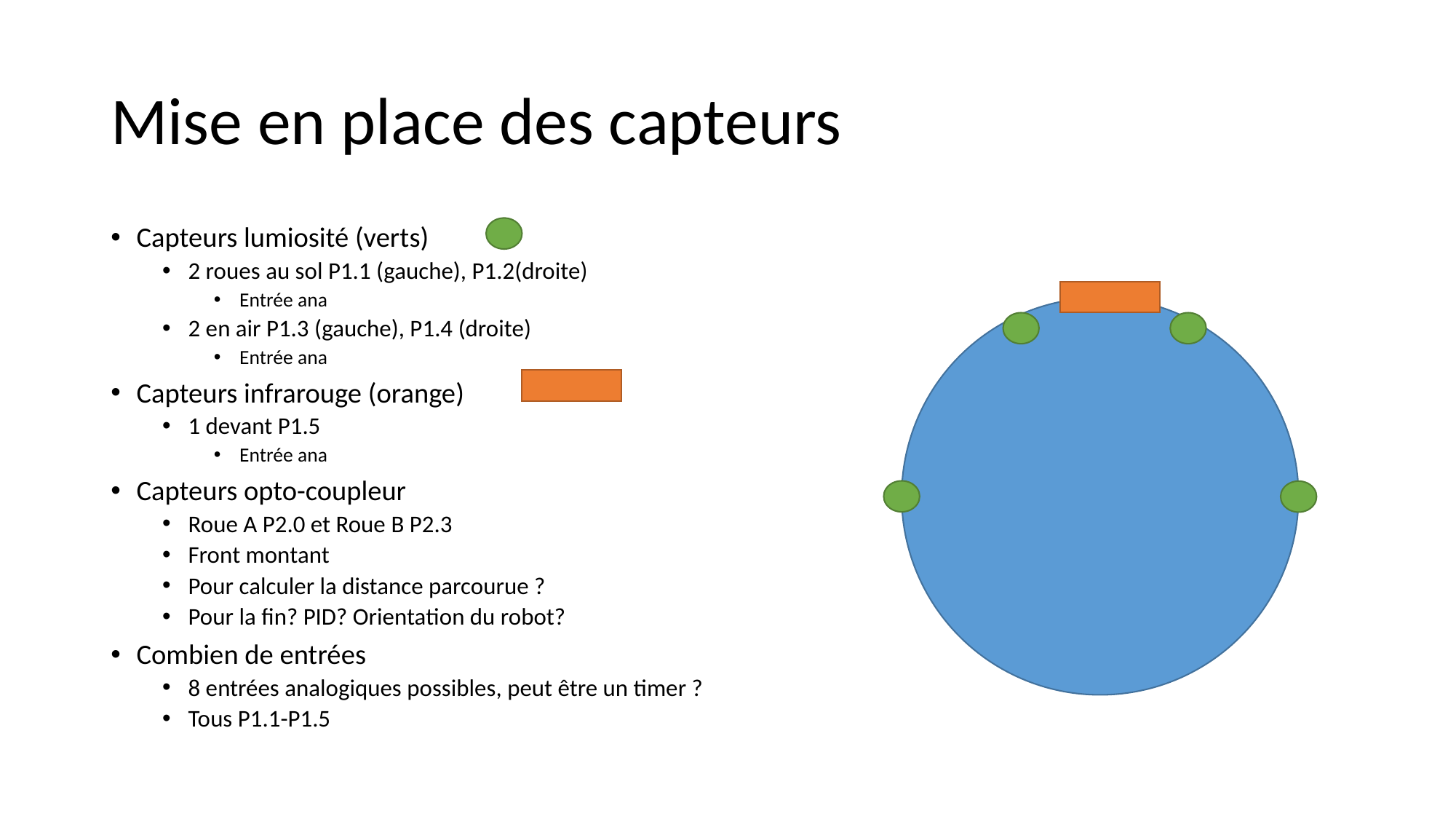

# Mise en place des capteurs
Capteurs lumiosité (verts)
2 roues au sol P1.1 (gauche), P1.2(droite)
Entrée ana
2 en air P1.3 (gauche), P1.4 (droite)
Entrée ana
Capteurs infrarouge (orange)
1 devant P1.5
Entrée ana
Capteurs opto-coupleur
Roue A P2.0 et Roue B P2.3
Front montant
Pour calculer la distance parcourue ?
Pour la fin? PID? Orientation du robot?
Combien de entrées
8 entrées analogiques possibles, peut être un timer ?
Tous P1.1-P1.5